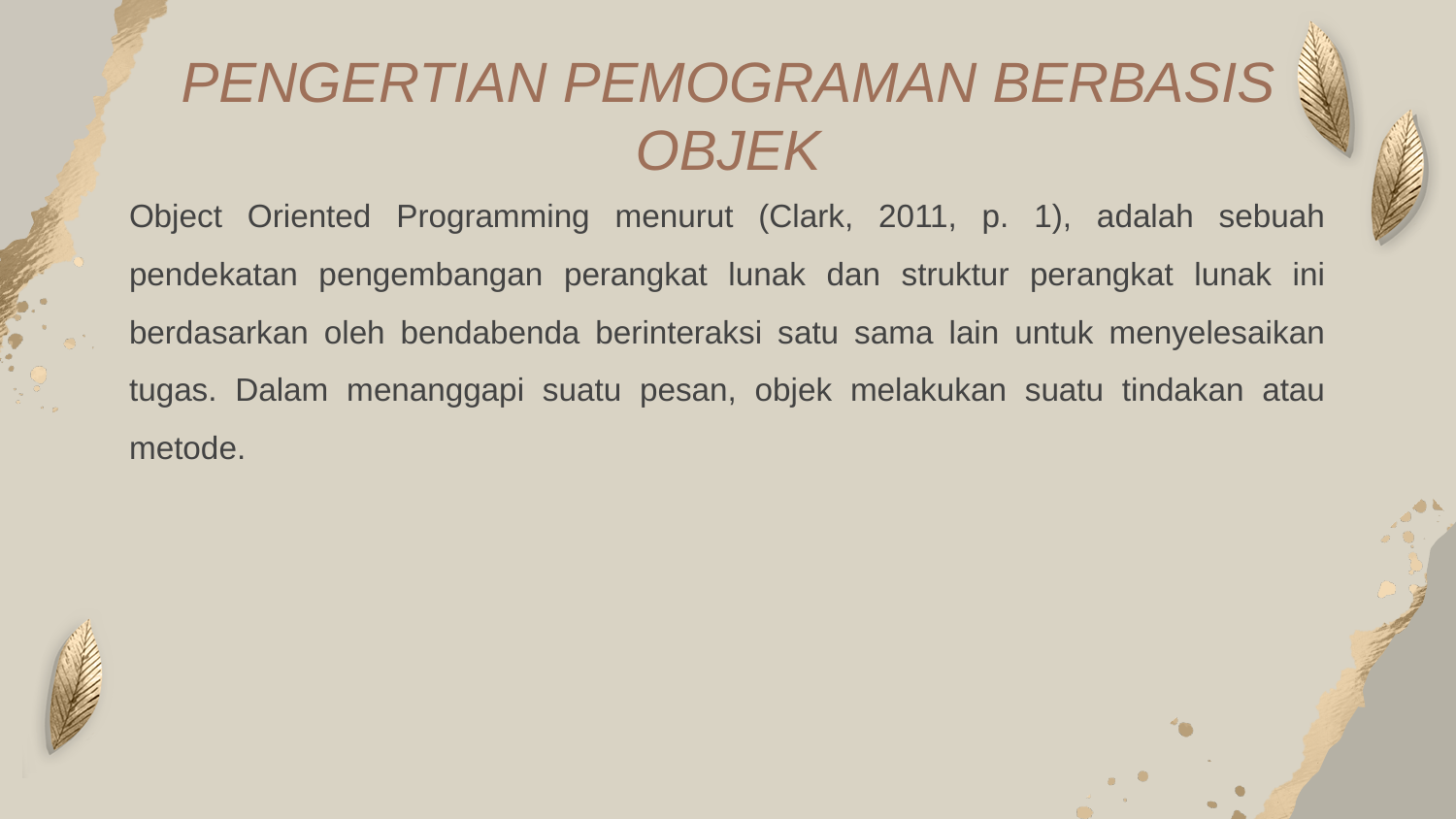

# PENGERTIAN PEMOGRAMAN BERBASIS OBJEK
Object Oriented Programming menurut (Clark, 2011, p. 1), adalah sebuah pendekatan pengembangan perangkat lunak dan struktur perangkat lunak ini berdasarkan oleh bendabenda berinteraksi satu sama lain untuk menyelesaikan tugas. Dalam menanggapi suatu pesan, objek melakukan suatu tindakan atau metode.